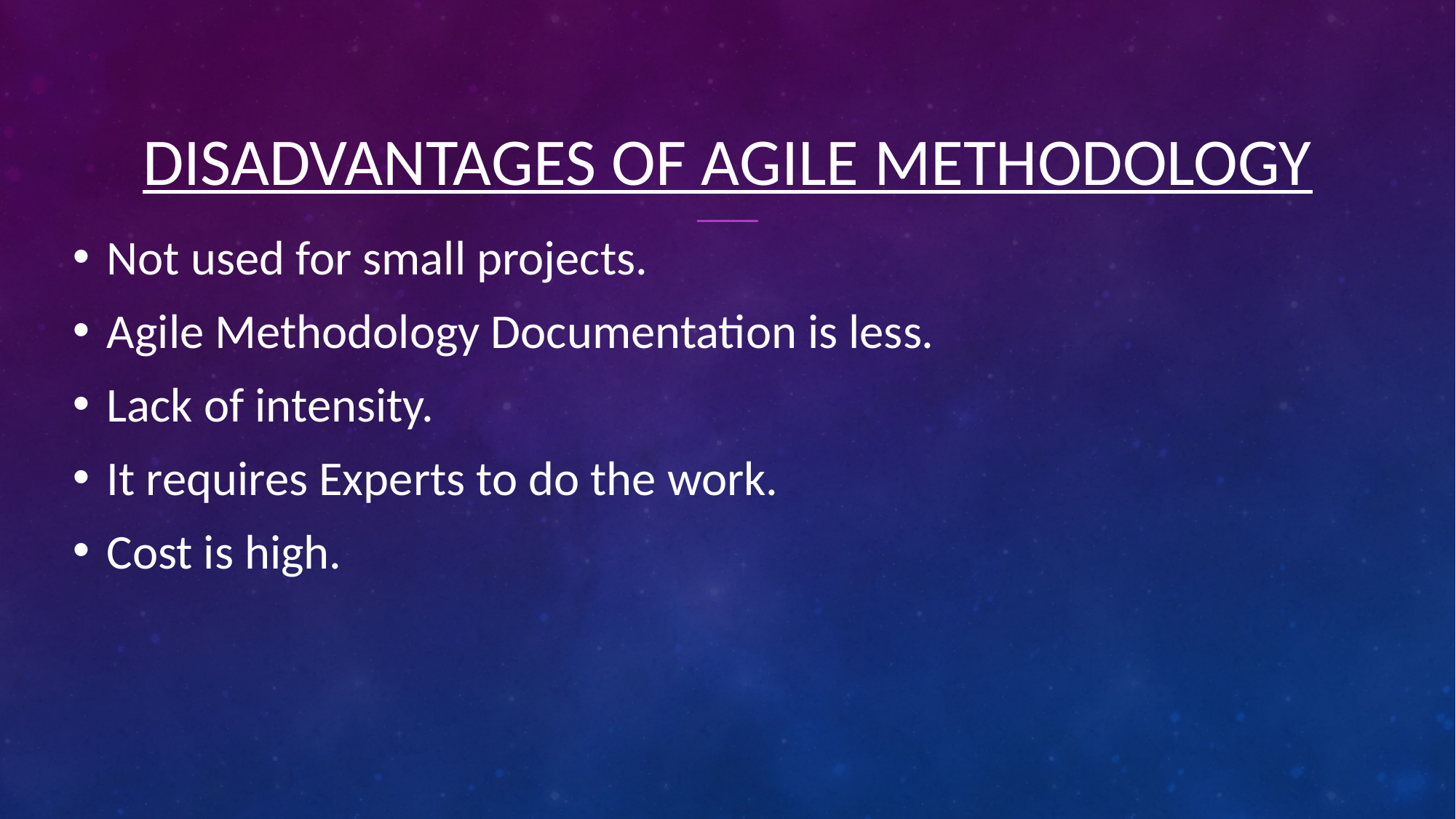

# disadvantages of agile methodology
Not used for small projects.
Agile Methodology Documentation is less.
Lack of intensity.
It requires Experts to do the work.
Cost is high.